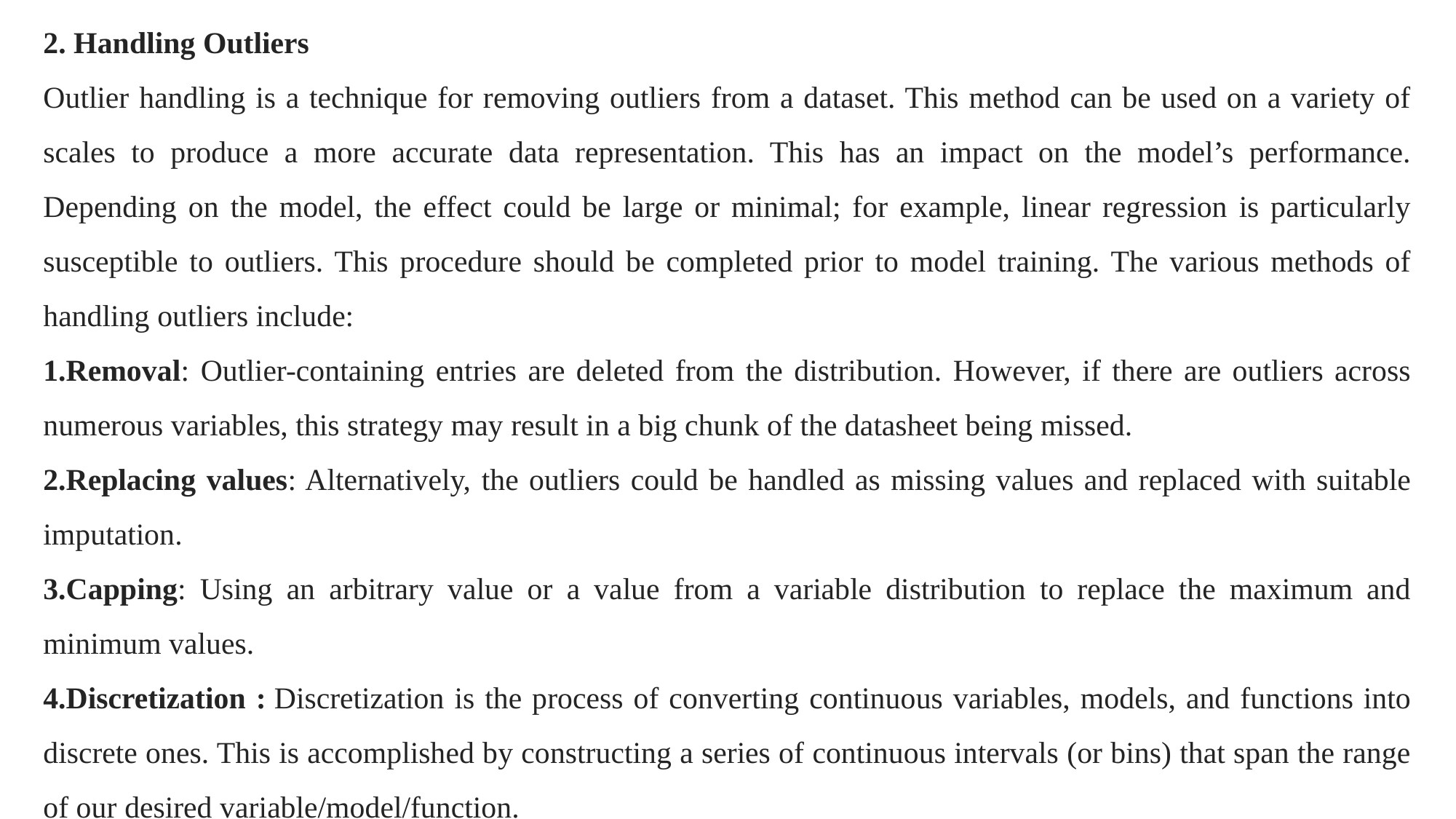

2. Handling Outliers
Outlier handling is a technique for removing outliers from a dataset. This method can be used on a variety of scales to produce a more accurate data representation. This has an impact on the model’s performance. Depending on the model, the effect could be large or minimal; for example, linear regression is particularly susceptible to outliers. This procedure should be completed prior to model training. The various methods of handling outliers include:
Removal: Outlier-containing entries are deleted from the distribution. However, if there are outliers across numerous variables, this strategy may result in a big chunk of the datasheet being missed.
Replacing values: Alternatively, the outliers could be handled as missing values and replaced with suitable imputation.
Capping: Using an arbitrary value or a value from a variable distribution to replace the maximum and minimum values.
Discretization : Discretization is the process of converting continuous variables, models, and functions into discrete ones. This is accomplished by constructing a series of continuous intervals (or bins) that span the range of our desired variable/model/function.